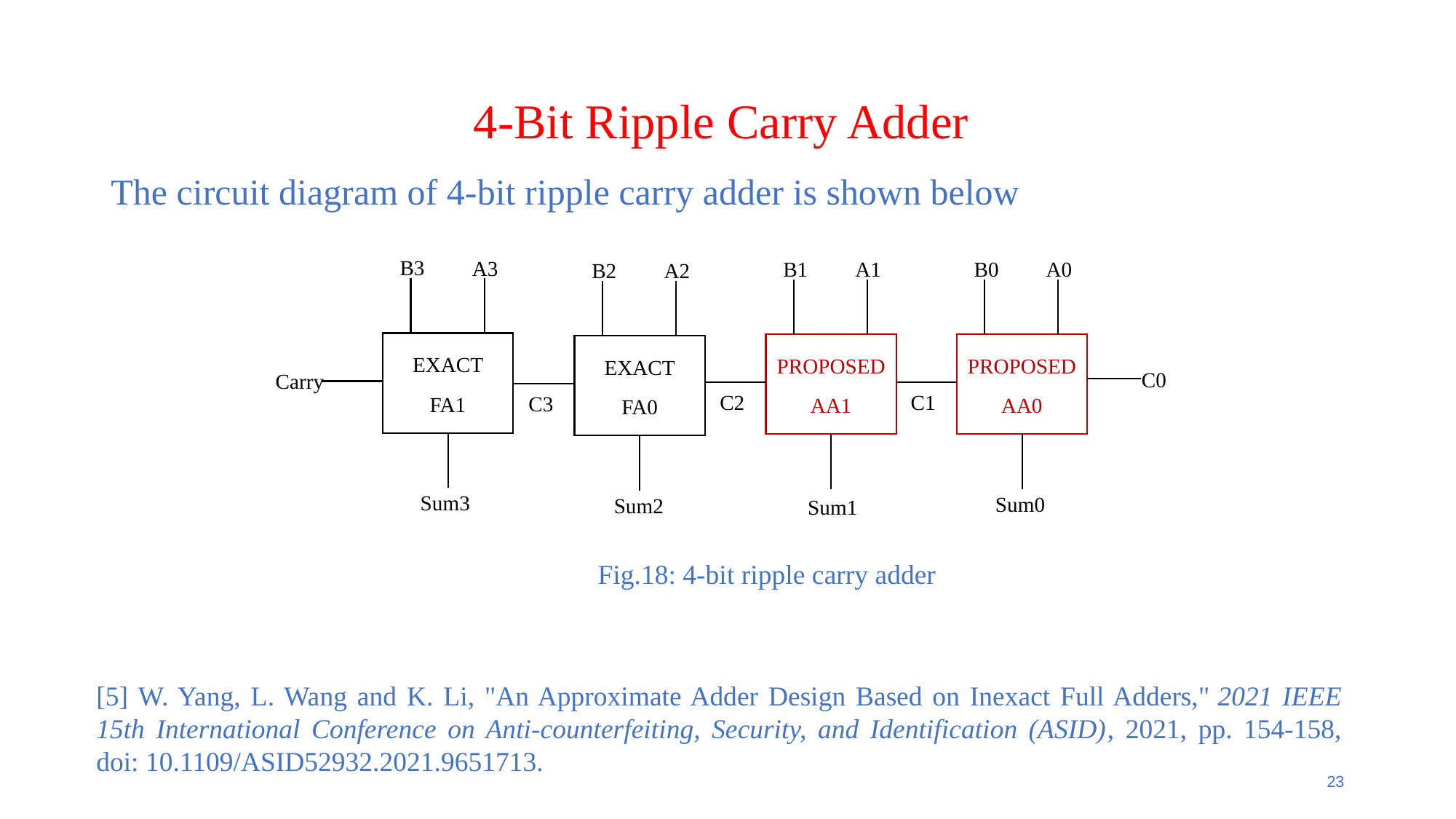

# 4-Bit Ripple Carry Adder
The circuit diagram of 4-bit ripple carry adder is shown below
B3
A3
EXACT
FA1
Carry
Sum3
B1
A1
PROPOSED
AA1
C2
Sum1
B0
A0
PROPOSED
AA0
C0
C1
Sum0
B2
A2
EXACT
FA0
C3
Sum2
Fig.18: 4-bit ripple carry adder
[5] W. Yang, L. Wang and K. Li, "An Approximate Adder Design Based on Inexact Full Adders," 2021 IEEE 15th International Conference on Anti-counterfeiting, Security, and Identification (ASID), 2021, pp. 154-158, doi: 10.1109/ASID52932.2021.9651713.

23